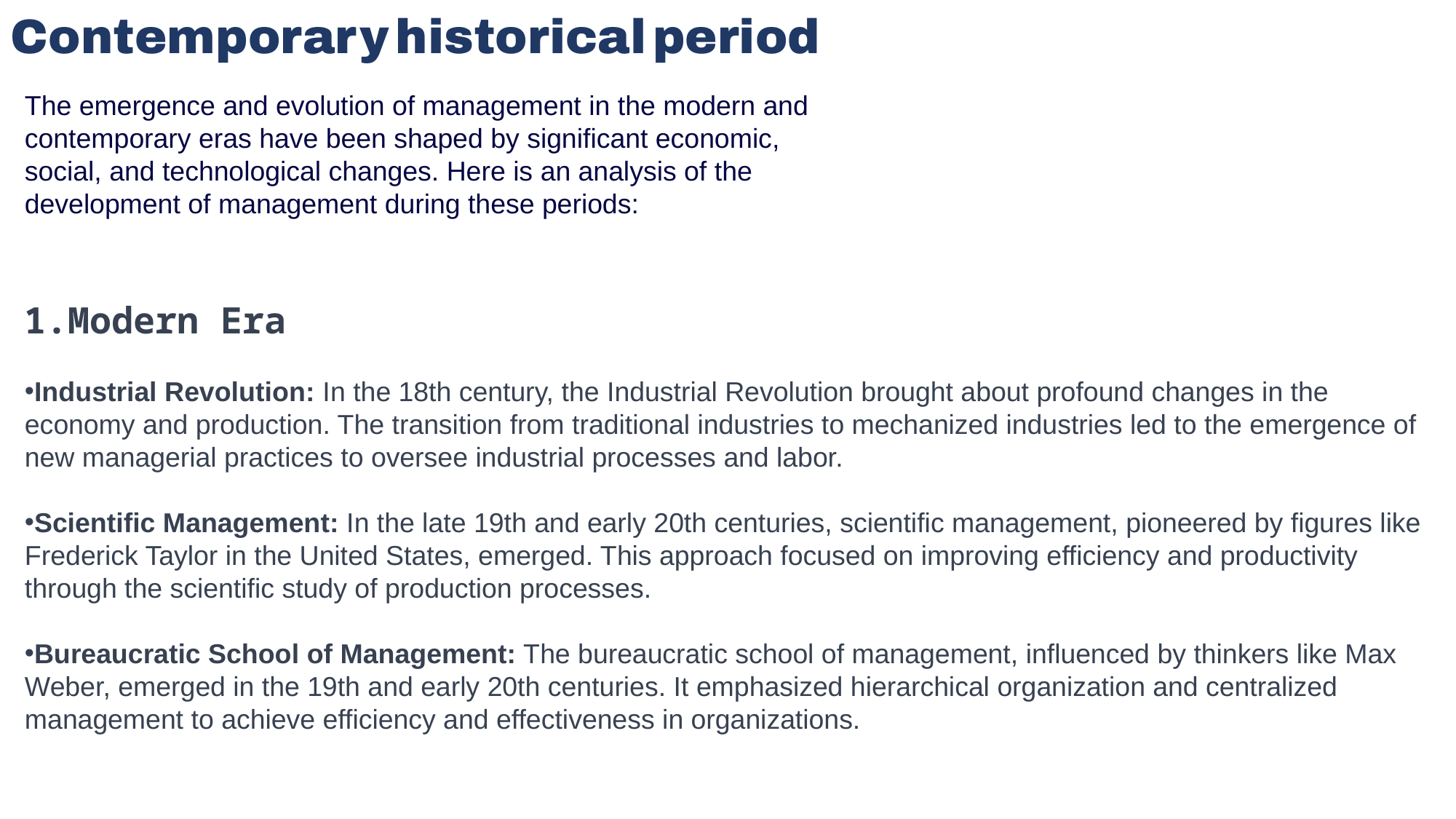

Contemporary historical period
The emergence and evolution of management in the modern and contemporary eras have been shaped by significant economic, social, and technological changes. Here is an analysis of the development of management during these periods:

Modern Era

Industrial Revolution: In the 18th century, the Industrial Revolution brought about profound changes in the economy and production. The transition from traditional industries to mechanized industries led to the emergence of new managerial practices to oversee industrial processes and labor.

Scientific Management: In the late 19th and early 20th centuries, scientific management, pioneered by figures like Frederick Taylor in the United States, emerged. This approach focused on improving efficiency and productivity through the scientific study of production processes.

Bureaucratic School of Management: The bureaucratic school of management, influenced by thinkers like Max Weber, emerged in the 19th and early 20th centuries. It emphasized hierarchical organization and centralized management to achieve efficiency and effectiveness in organizations.